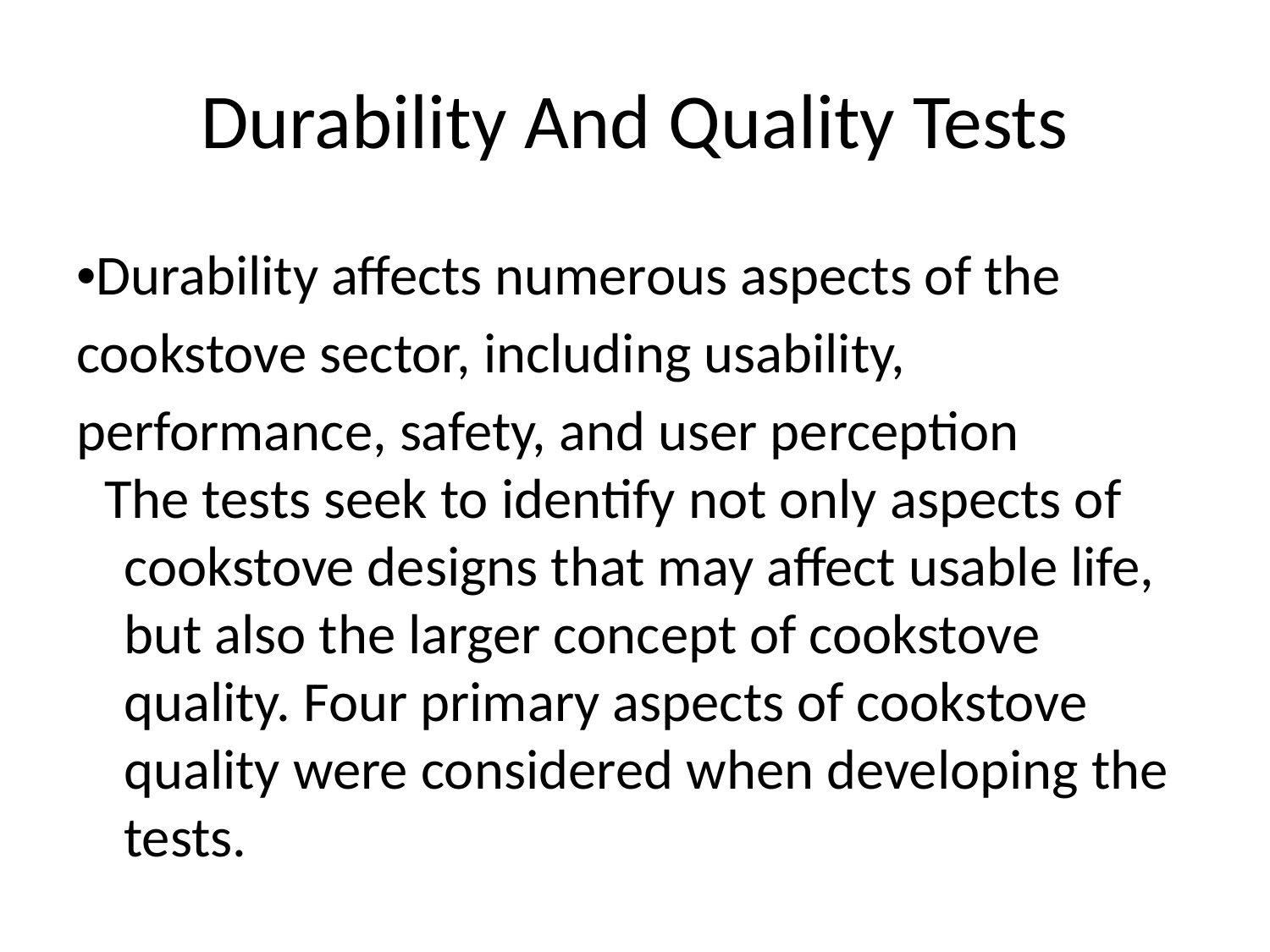

# Durability And Quality Tests
•Durability affects numerous aspects of the cookstove sector, including usability, performance, safety, and user perception
The tests seek to identify not only aspects of cookstove designs that may affect usable life, but also the larger concept of cookstove quality. Four primary aspects of cookstove quality were considered when developing the tests.